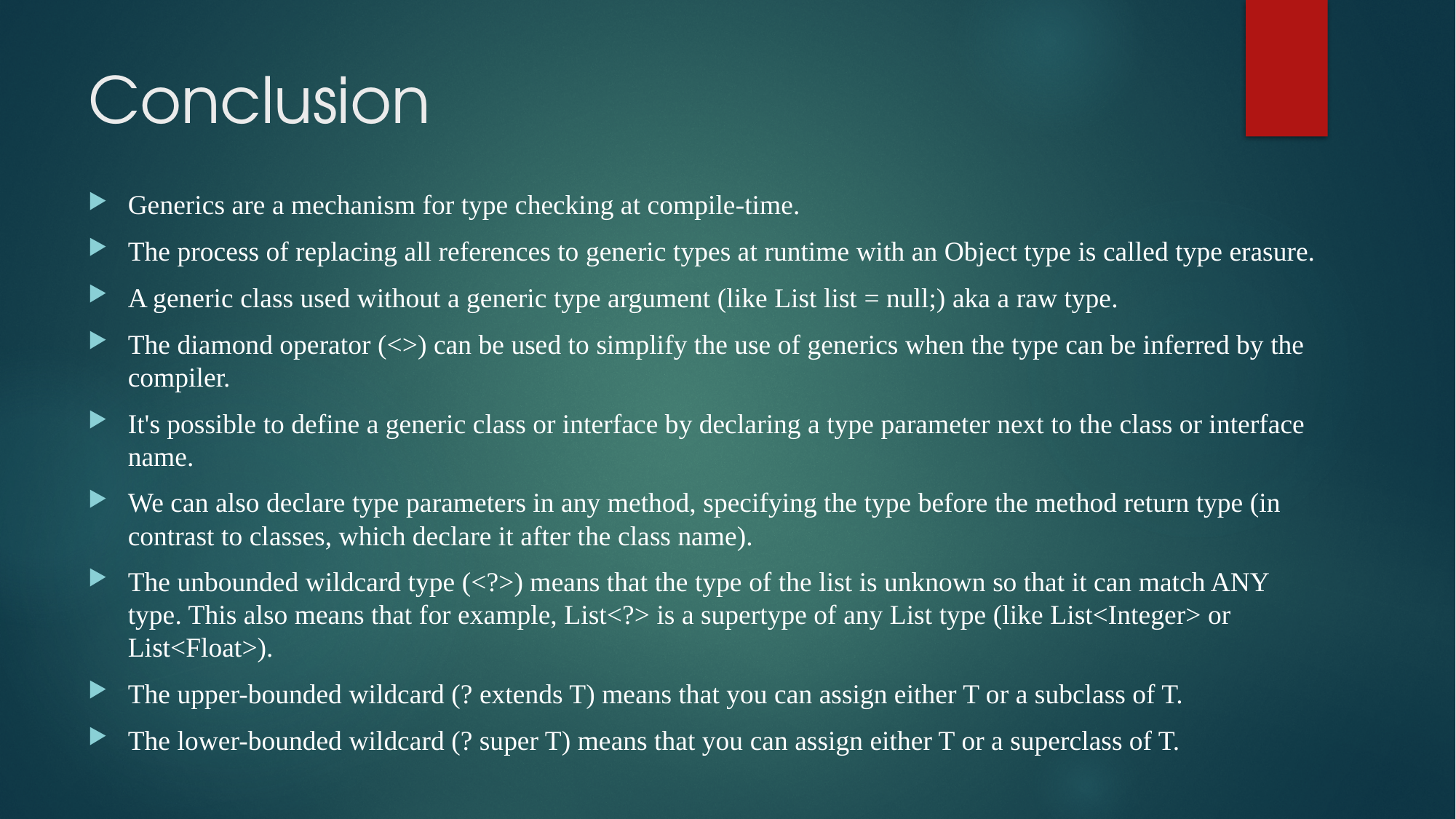

# Conclusion
Generics are a mechanism for type checking at compile-time.
The process of replacing all references to generic types at runtime with an Object type is called type erasure.
A generic class used without a generic type argument (like List list = null;) aka a raw type.
The diamond operator (<>) can be used to simplify the use of generics when the type can be inferred by the compiler.
It's possible to define a generic class or interface by declaring a type parameter next to the class or interface name.
We can also declare type parameters in any method, specifying the type before the method return type (in contrast to classes, which declare it after the class name).
The unbounded wildcard type (<?>) means that the type of the list is unknown so that it can match ANY type. This also means that for example, List<?> is a supertype of any List type (like List<Integer> or List<Float>).
The upper-bounded wildcard (? extends T) means that you can assign either T or a subclass of T.
The lower-bounded wildcard (? super T) means that you can assign either T or a superclass of T.